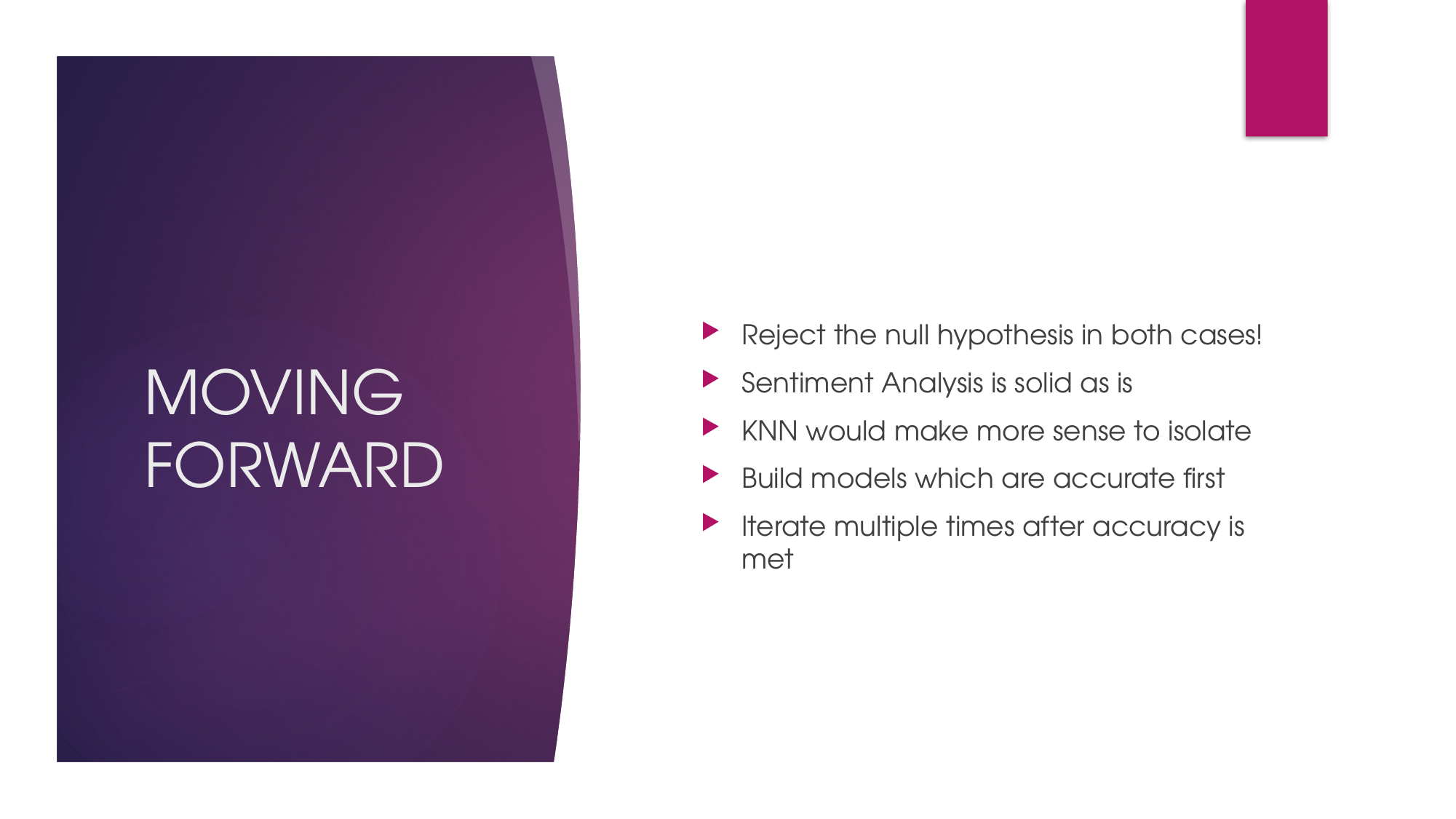

Reject the null hypothesis in both cases!
Sentiment Analysis is solid as is
KNN would make more sense to isolate
Build models which are accurate first
Iterate multiple times after accuracy is met
# MOVING FORWARD